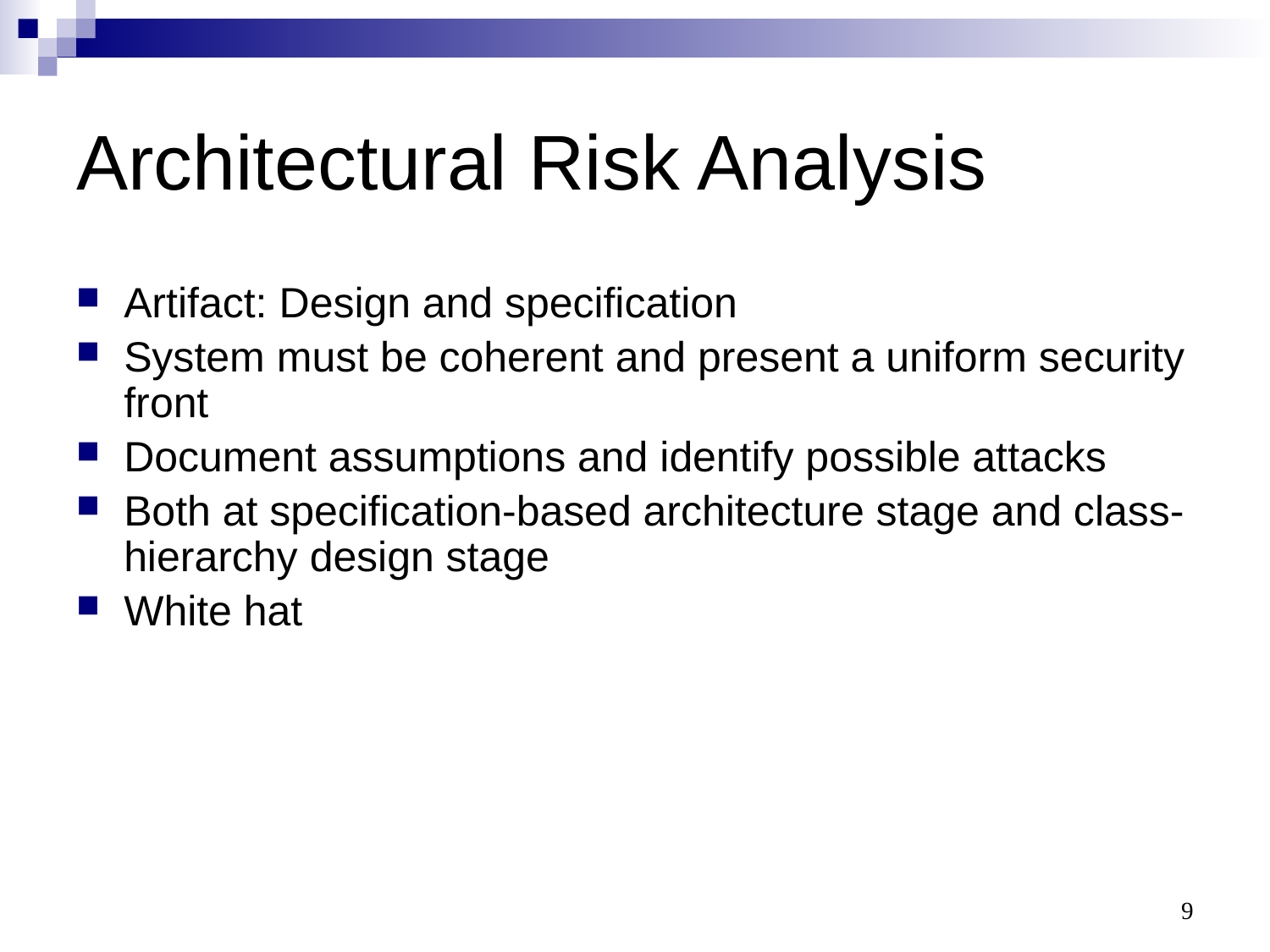

# Architectural Risk Analysis
Artifact: Design and specification
System must be coherent and present a uniform security front
Document assumptions and identify possible attacks
Both at specification-based architecture stage and class-hierarchy design stage
White hat
9